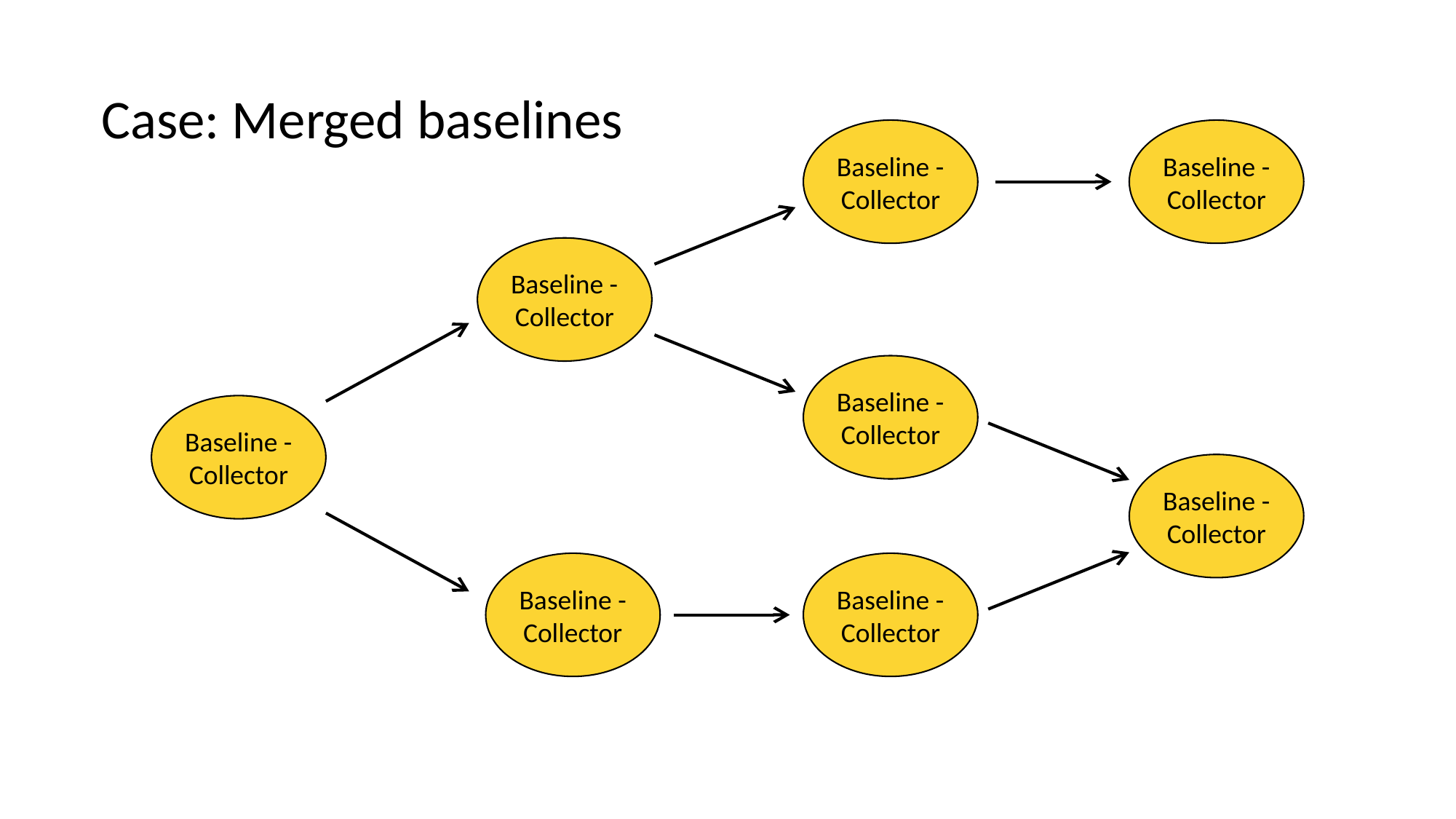

Case: Merged baselines
Baseline -
Collector
Baseline -
Collector
Baseline -
Collector
Baseline -
Collector
Baseline -
Collector
Baseline -
Collector
Baseline -
Collector
Baseline -
Collector